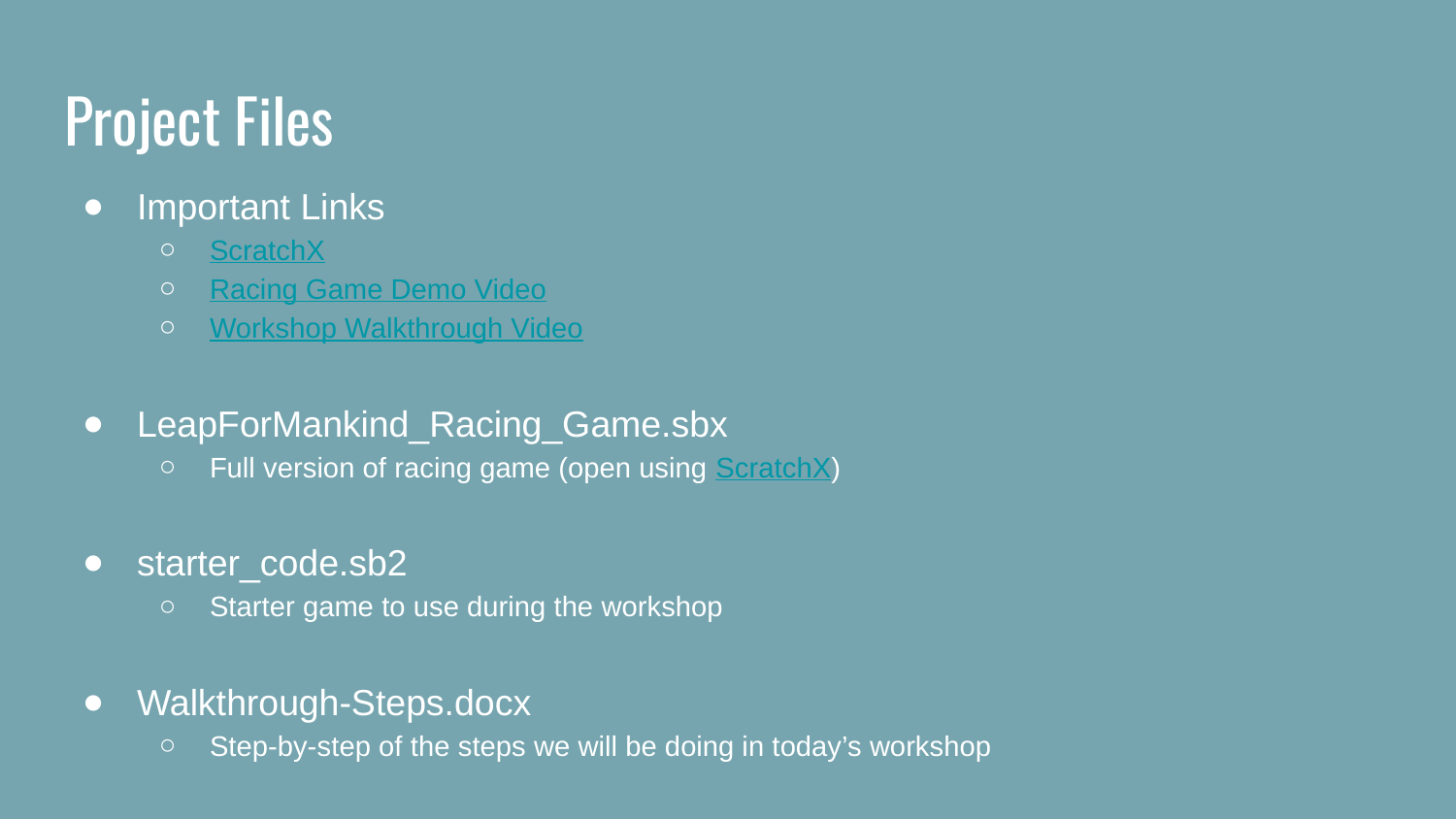

# Project Files
Important Links
ScratchX
Racing Game Demo Video
Workshop Walkthrough Video

LeapForMankind_Racing_Game.sbx
Full version of racing game (open using ScratchX)

starter_code.sb2
Starter game to use during the workshop

Walkthrough-Steps.docx
Step-by-step of the steps we will be doing in today’s workshop